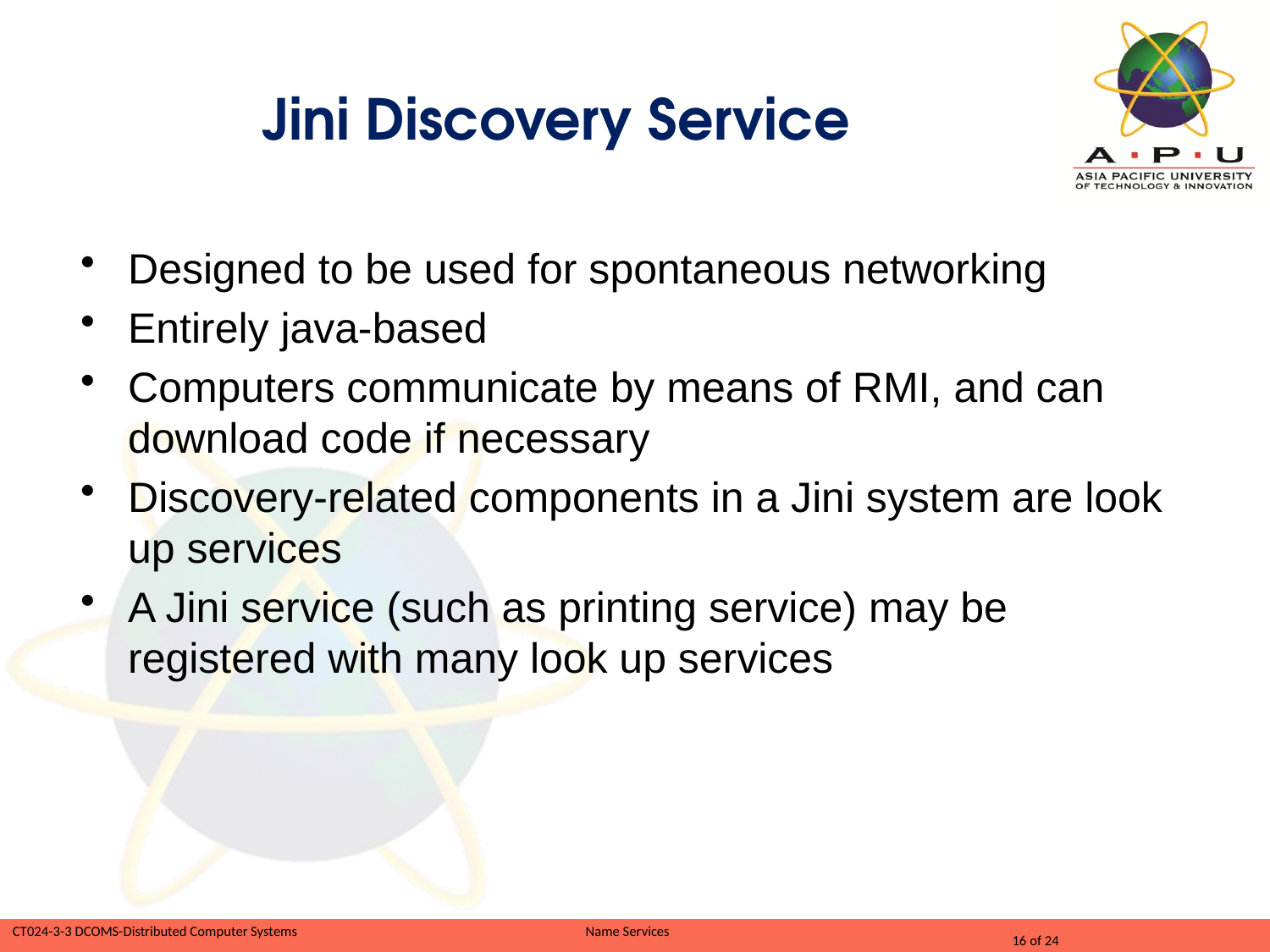

# Jini Discovery Service
Designed to be used for spontaneous networking
Entirely java-based
Computers communicate by means of RMI, and can download code if necessary
Discovery-related components in a Jini system are look up services
A Jini service (such as printing service) may be registered with many look up services